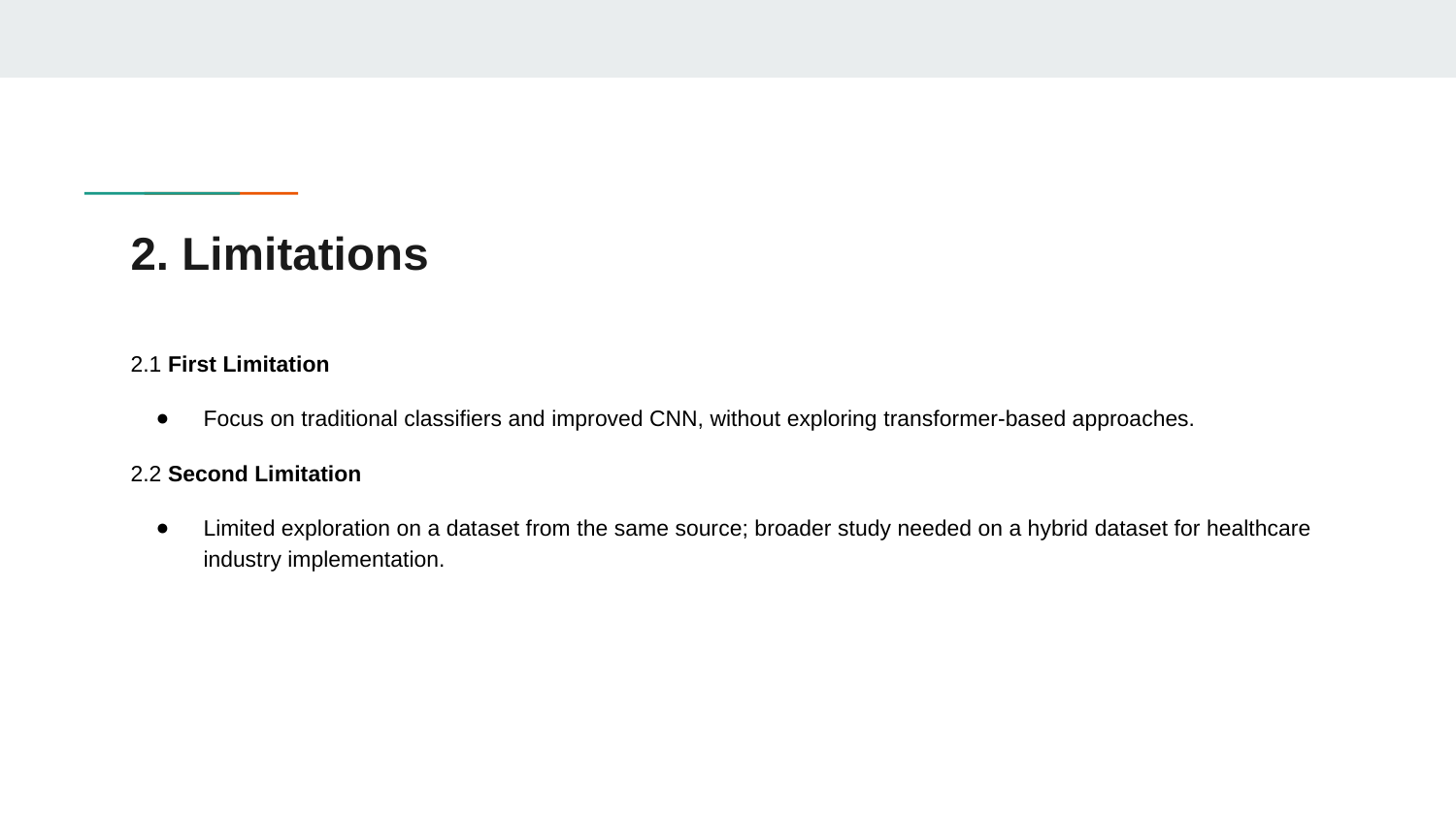

# 2. Limitations
2.1 First Limitation
Focus on traditional classifiers and improved CNN, without exploring transformer-based approaches.
2.2 Second Limitation
Limited exploration on a dataset from the same source; broader study needed on a hybrid dataset for healthcare industry implementation.